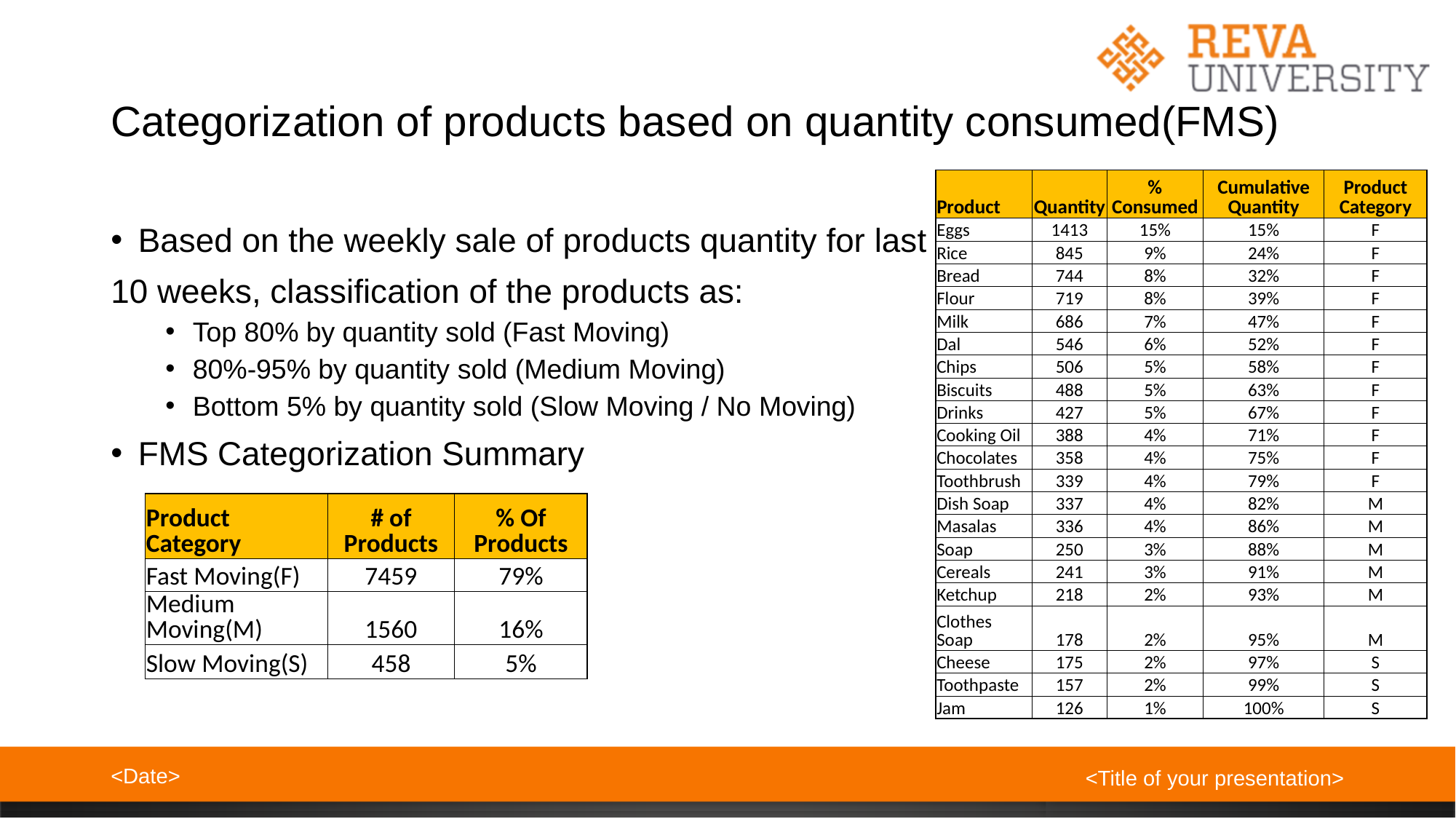

# Categorization of products based on quantity consumed(FMS)
| Product | Quantity | % Consumed | Cumulative Quantity | Product Category |
| --- | --- | --- | --- | --- |
| Eggs | 1413 | 15% | 15% | F |
| Rice | 845 | 9% | 24% | F |
| Bread | 744 | 8% | 32% | F |
| Flour | 719 | 8% | 39% | F |
| Milk | 686 | 7% | 47% | F |
| Dal | 546 | 6% | 52% | F |
| Chips | 506 | 5% | 58% | F |
| Biscuits | 488 | 5% | 63% | F |
| Drinks | 427 | 5% | 67% | F |
| Cooking Oil | 388 | 4% | 71% | F |
| Chocolates | 358 | 4% | 75% | F |
| Toothbrush | 339 | 4% | 79% | F |
| Dish Soap | 337 | 4% | 82% | M |
| Masalas | 336 | 4% | 86% | M |
| Soap | 250 | 3% | 88% | M |
| Cereals | 241 | 3% | 91% | M |
| Ketchup | 218 | 2% | 93% | M |
| Clothes Soap | 178 | 2% | 95% | M |
| Cheese | 175 | 2% | 97% | S |
| Toothpaste | 157 | 2% | 99% | S |
| Jam | 126 | 1% | 100% | S |
Based on the weekly sale of products quantity for last
10 weeks, classification of the products as:
Top 80% by quantity sold (Fast Moving)
80%-95% by quantity sold (Medium Moving)
Bottom 5% by quantity sold (Slow Moving / No Moving)
FMS Categorization Summary

| Product Category | # of Products | % Of Products |
| --- | --- | --- |
| Fast Moving(F) | 7459 | 79% |
| Medium Moving(M) | 1560 | 16% |
| Slow Moving(S) | 458 | 5% |
<Date>
<Title of your presentation>